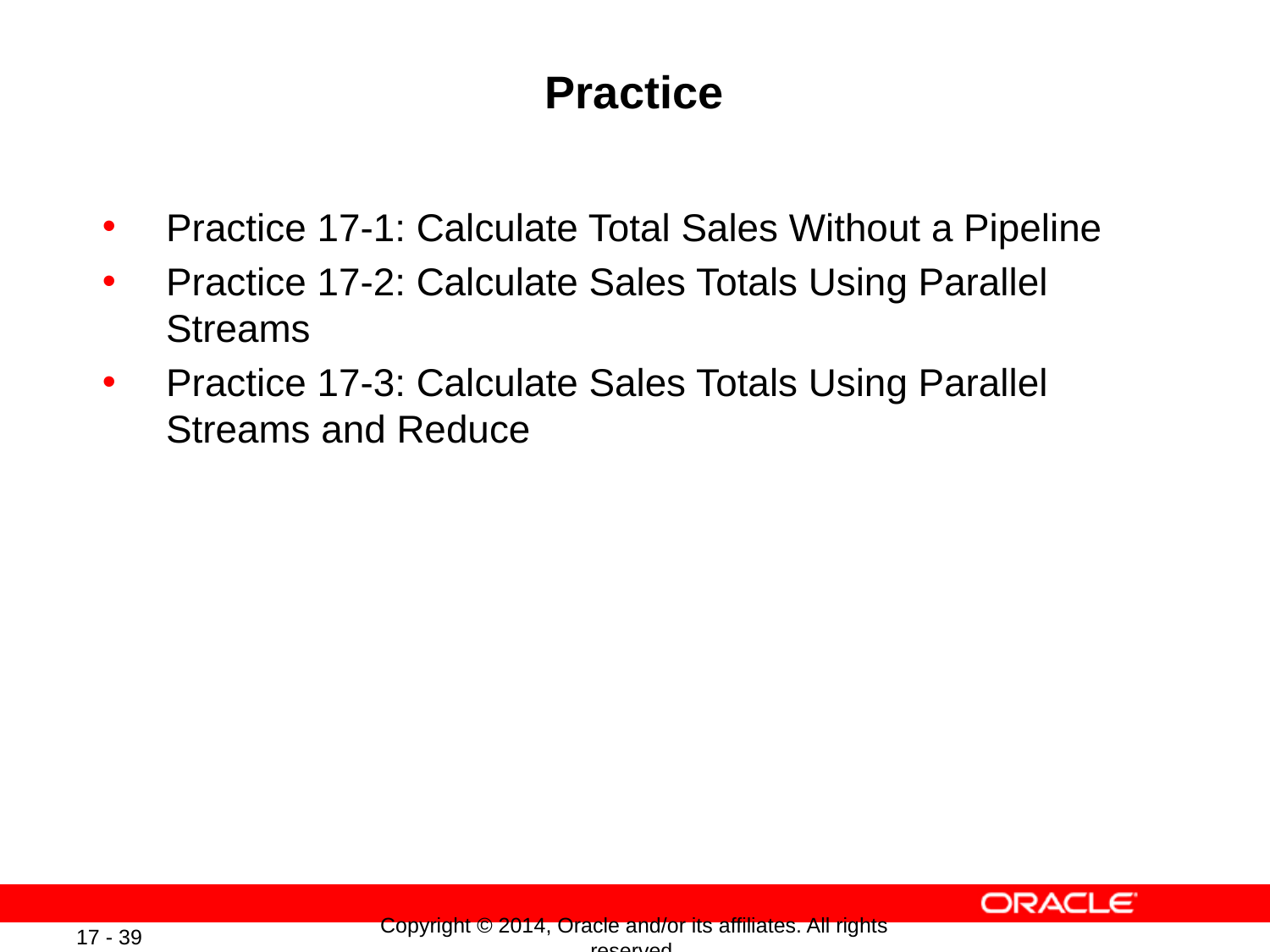

# Practice
Practice 17-1: Calculate Total Sales Without a Pipeline
Practice 17-2: Calculate Sales Totals Using Parallel Streams
Practice 17-3: Calculate Sales Totals Using Parallel Streams and Reduce